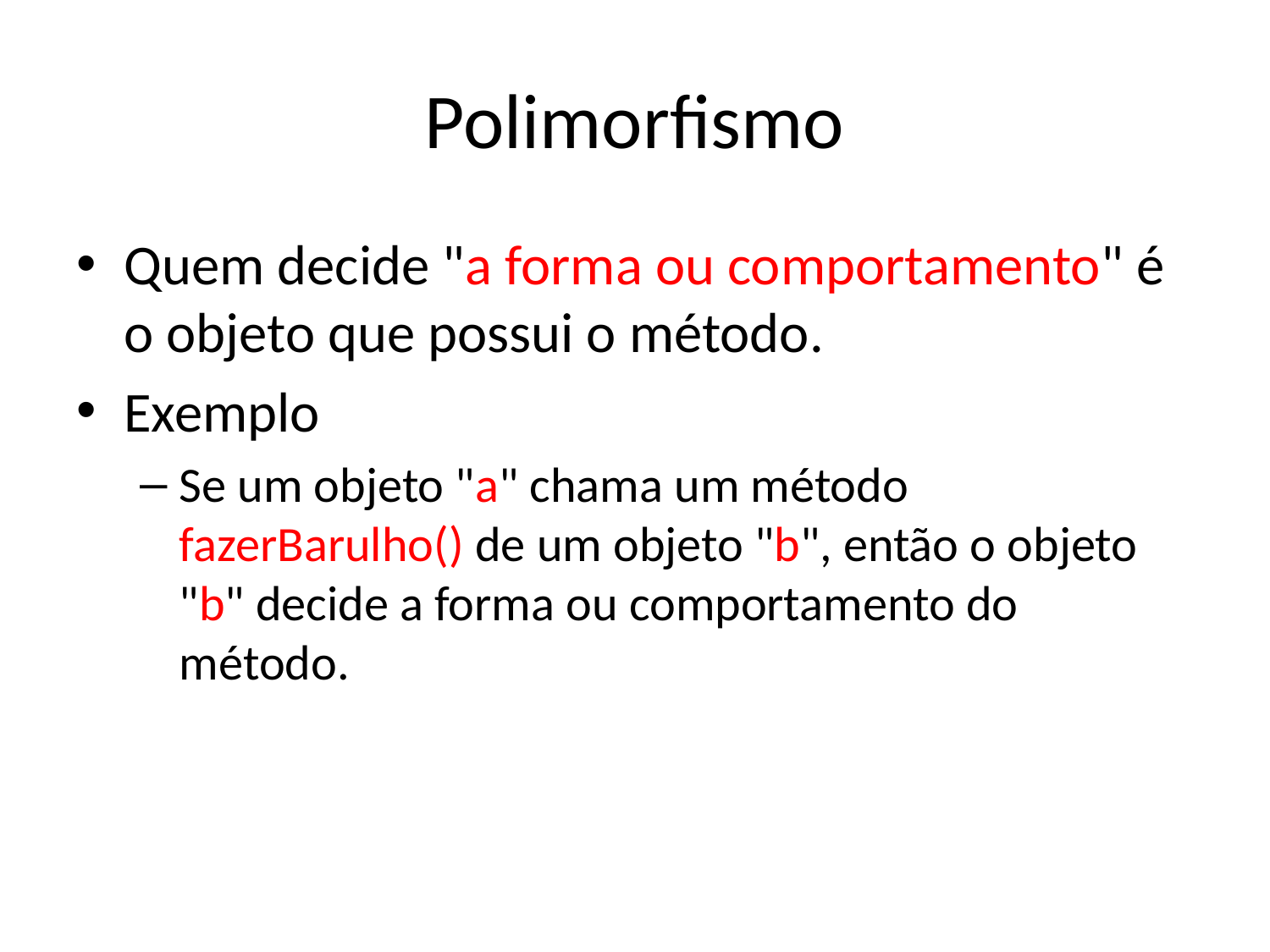

# Polimorfismo
Quem decide "a forma ou comportamento" é o objeto que possui o método.
Exemplo
Se um objeto "a" chama um método fazerBarulho() de um objeto "b", então o objeto "b" decide a forma ou comportamento do método.